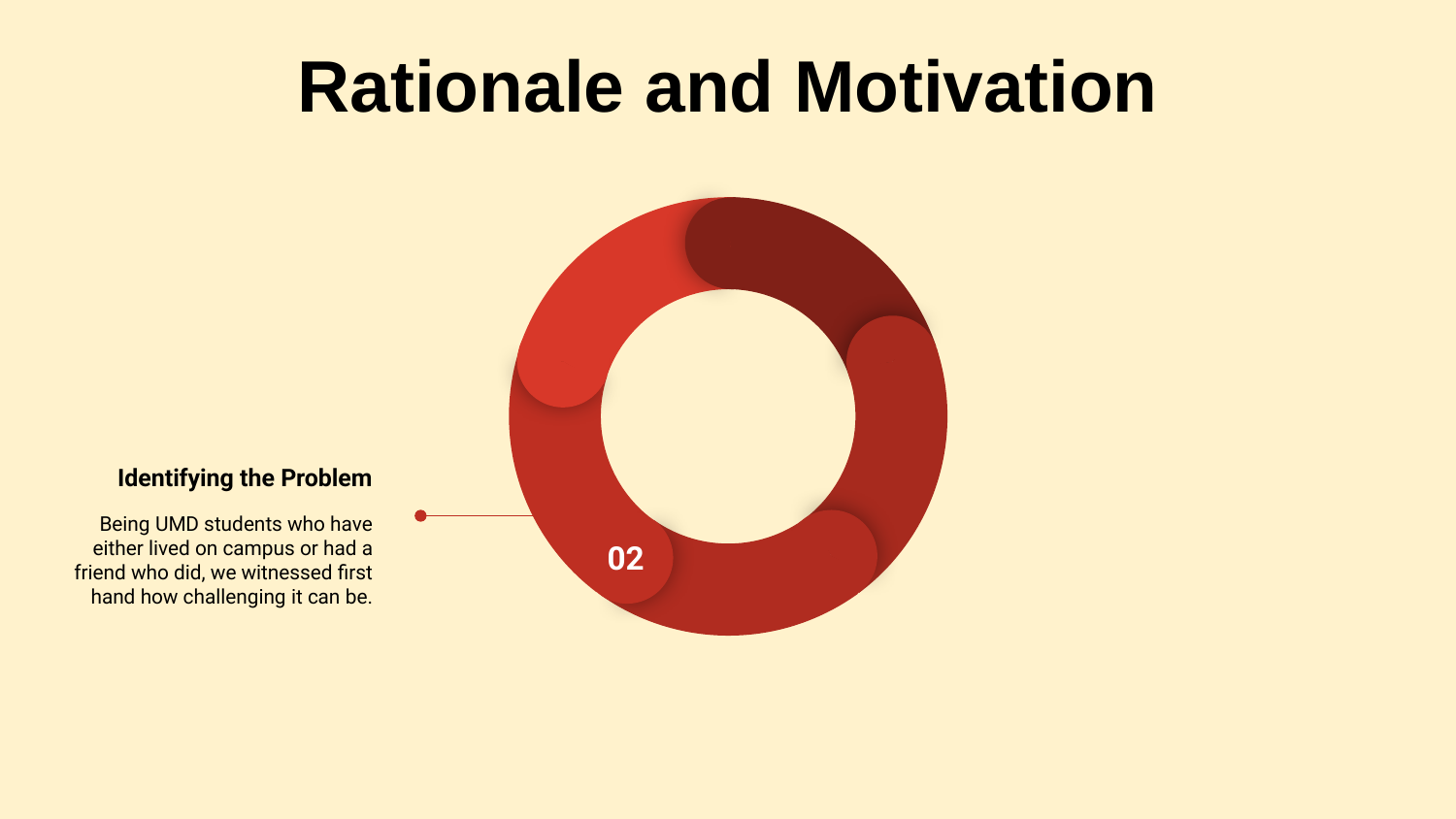

# Rationale and Motivation

02
Identifying the Problem

Being UMD students who have either lived on campus or had a friend who did, we witnessed first hand how challenging it can be.